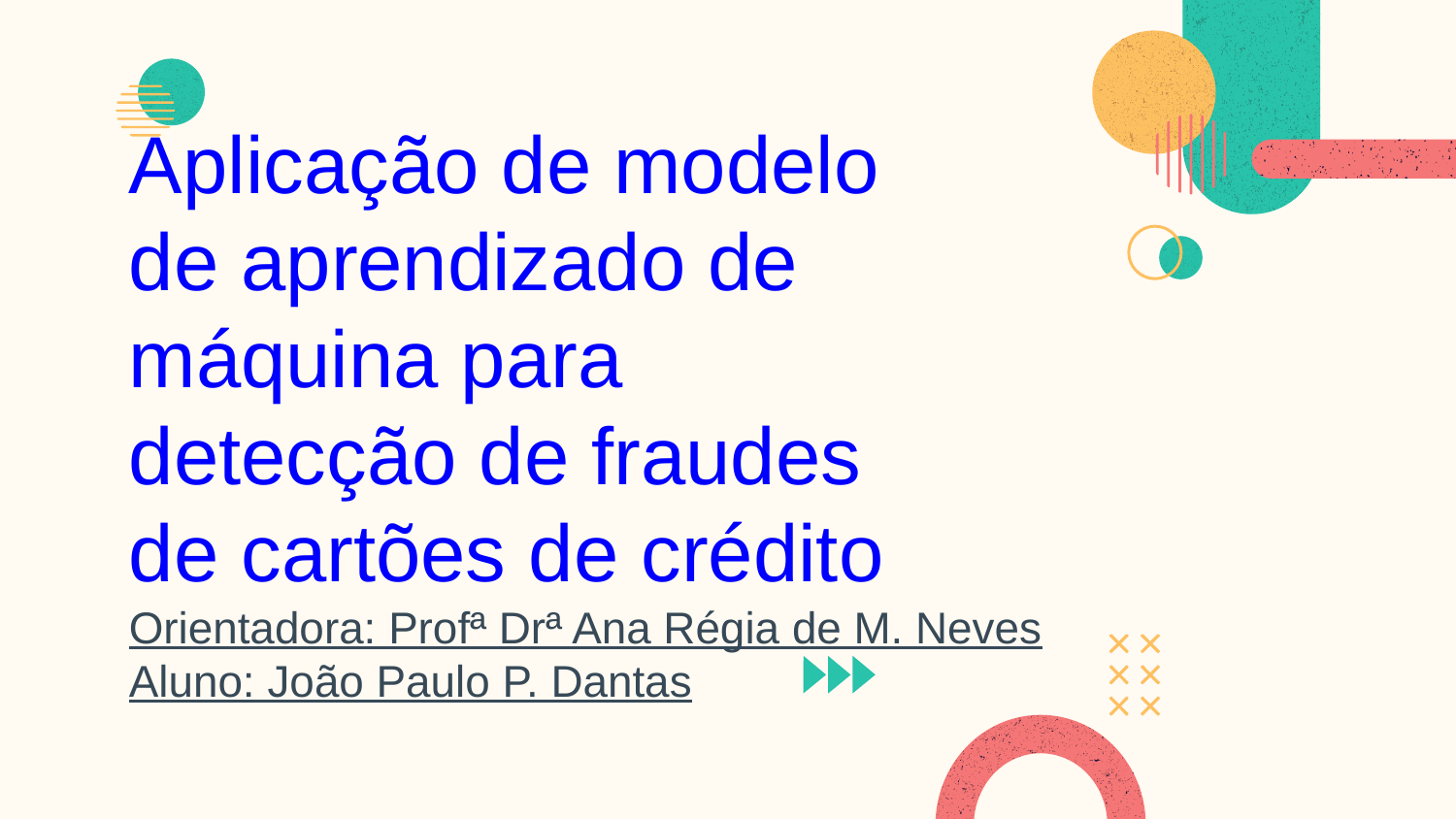

# Aplicação de modelo de aprendizado de máquina para detecção de fraudes de cartões de crédito
Orientadora: Profª Drª Ana Régia de M. Neves
Aluno: João Paulo P. Dantas